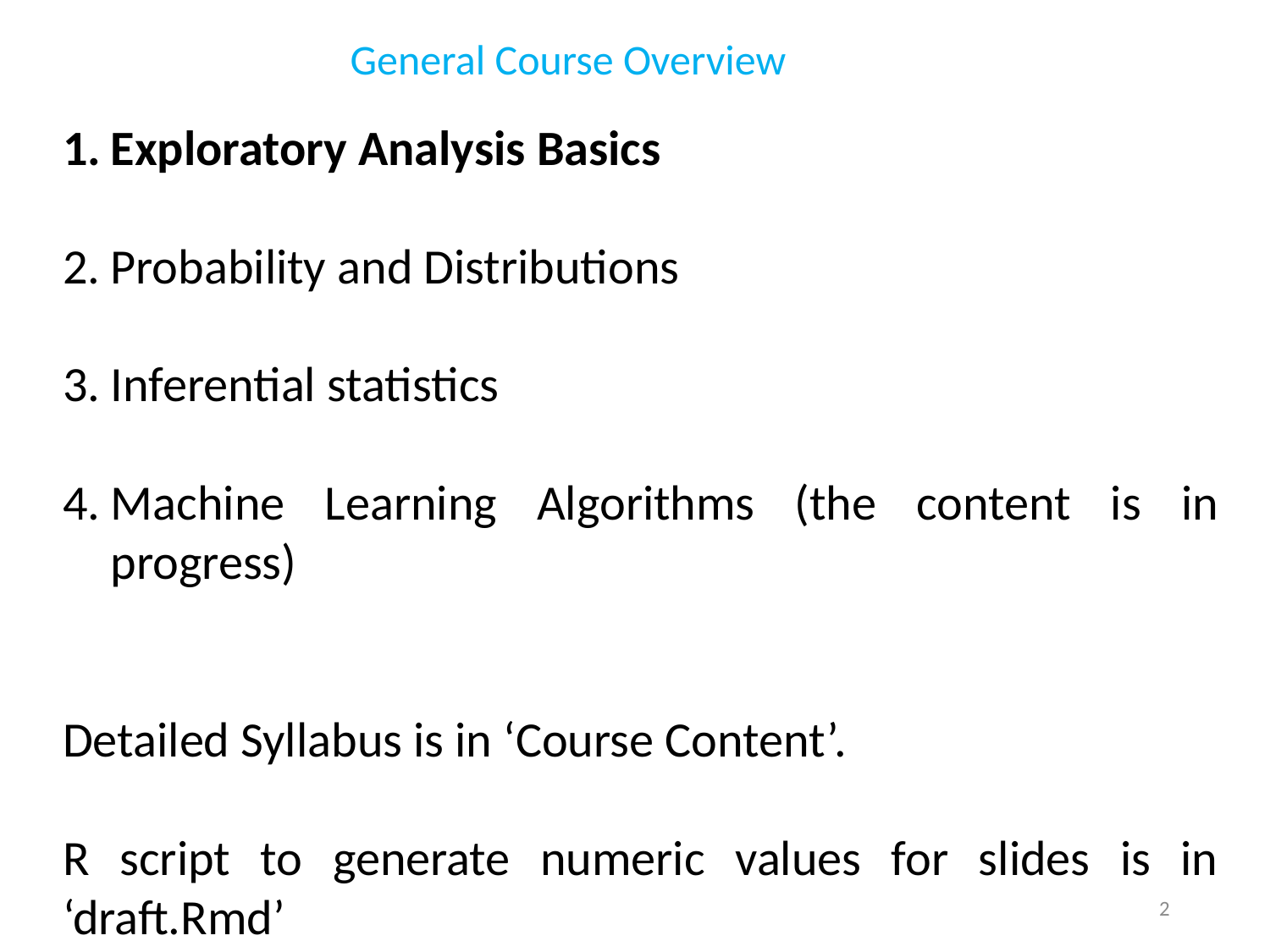

General Course Overview
Exploratory Analysis Basics

Probability and Distributions

Inferential statistics

Machine Learning Algorithms (the content is in progress)

Detailed Syllabus is in ‘Course Content’.

R script to generate numeric values for slides is in ‘draft.Rmd’
2